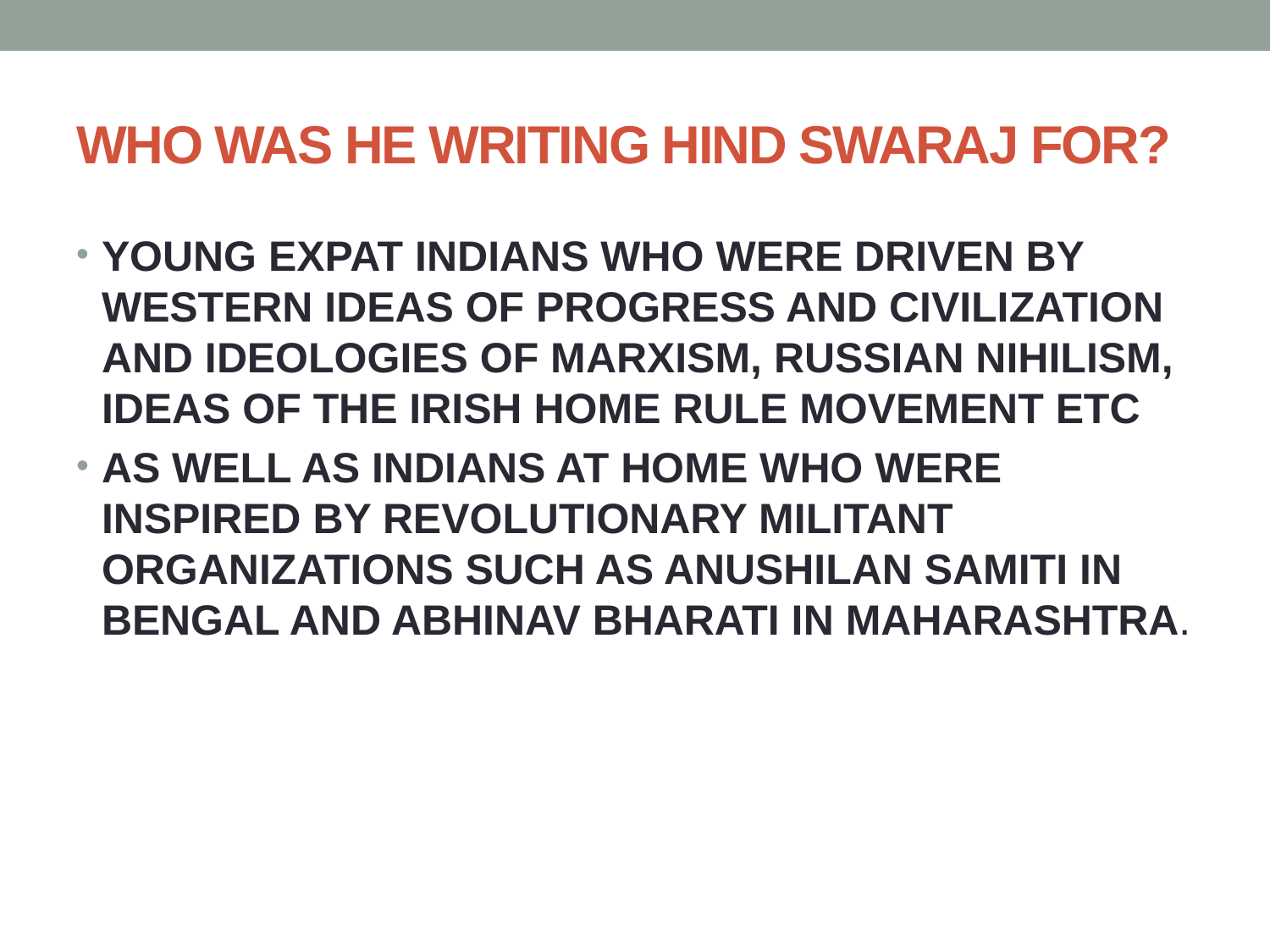

# WHO WAS HE WRITING HIND SWARAJ FOR?
YOUNG EXPAT INDIANS WHO WERE DRIVEN BY WESTERN IDEAS OF PROGRESS AND CIVILIZATION AND IDEOLOGIES OF MARXISM, RUSSIAN NIHILISM, IDEAS OF THE IRISH HOME RULE MOVEMENT ETC
AS WELL AS INDIANS AT HOME WHO WERE INSPIRED BY REVOLUTIONARY MILITANT ORGANIZATIONS SUCH AS ANUSHILAN SAMITI IN BENGAL AND ABHINAV BHARATI IN MAHARASHTRA.